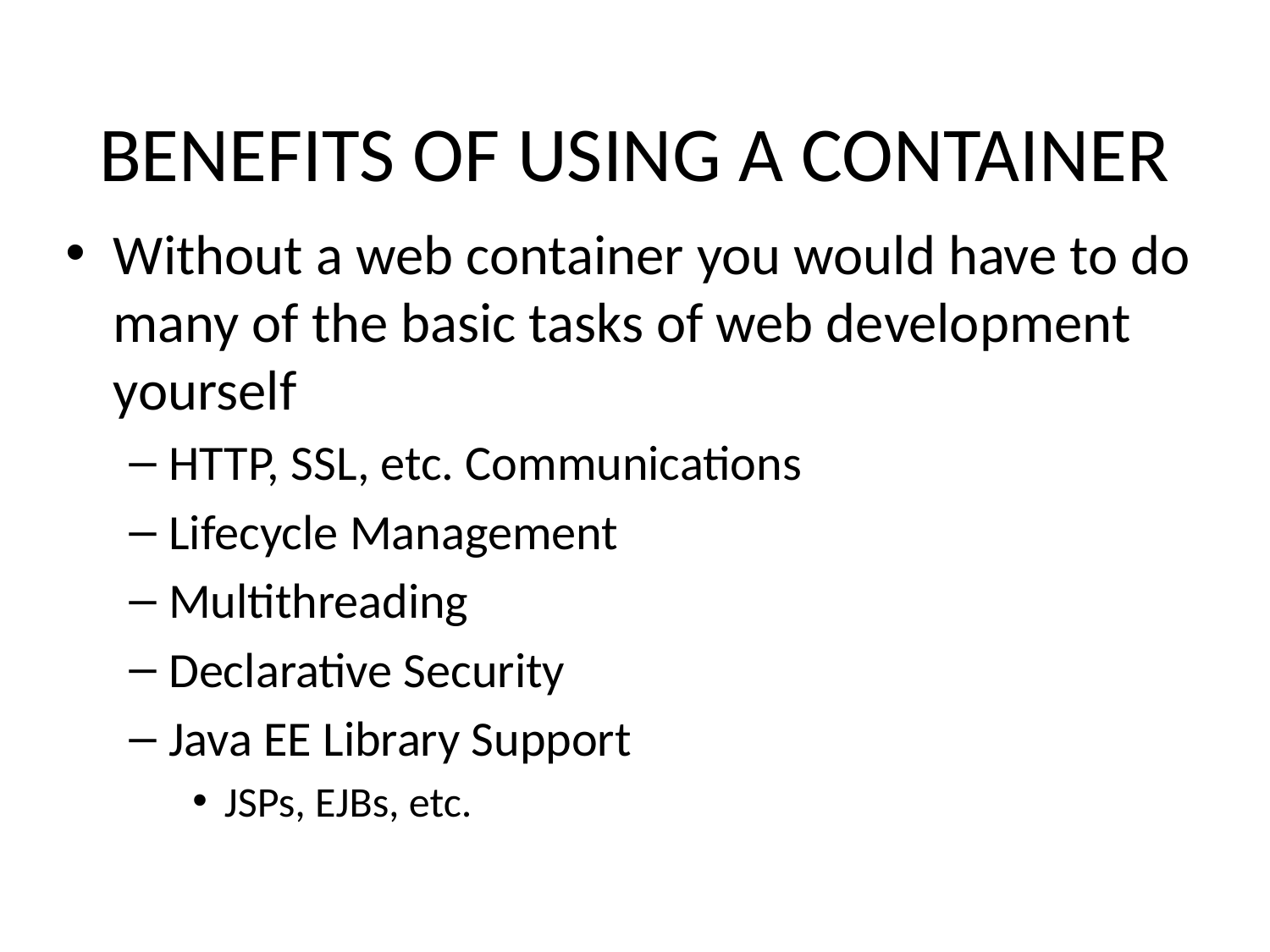

BENEFITS OF USING A CONTAINER
Without a web container you would have to do many of the basic tasks of web development yourself
HTTP, SSL, etc. Communications
Lifecycle Management
Multithreading
Declarative Security
Java EE Library Support
JSPs, EJBs, etc.
8